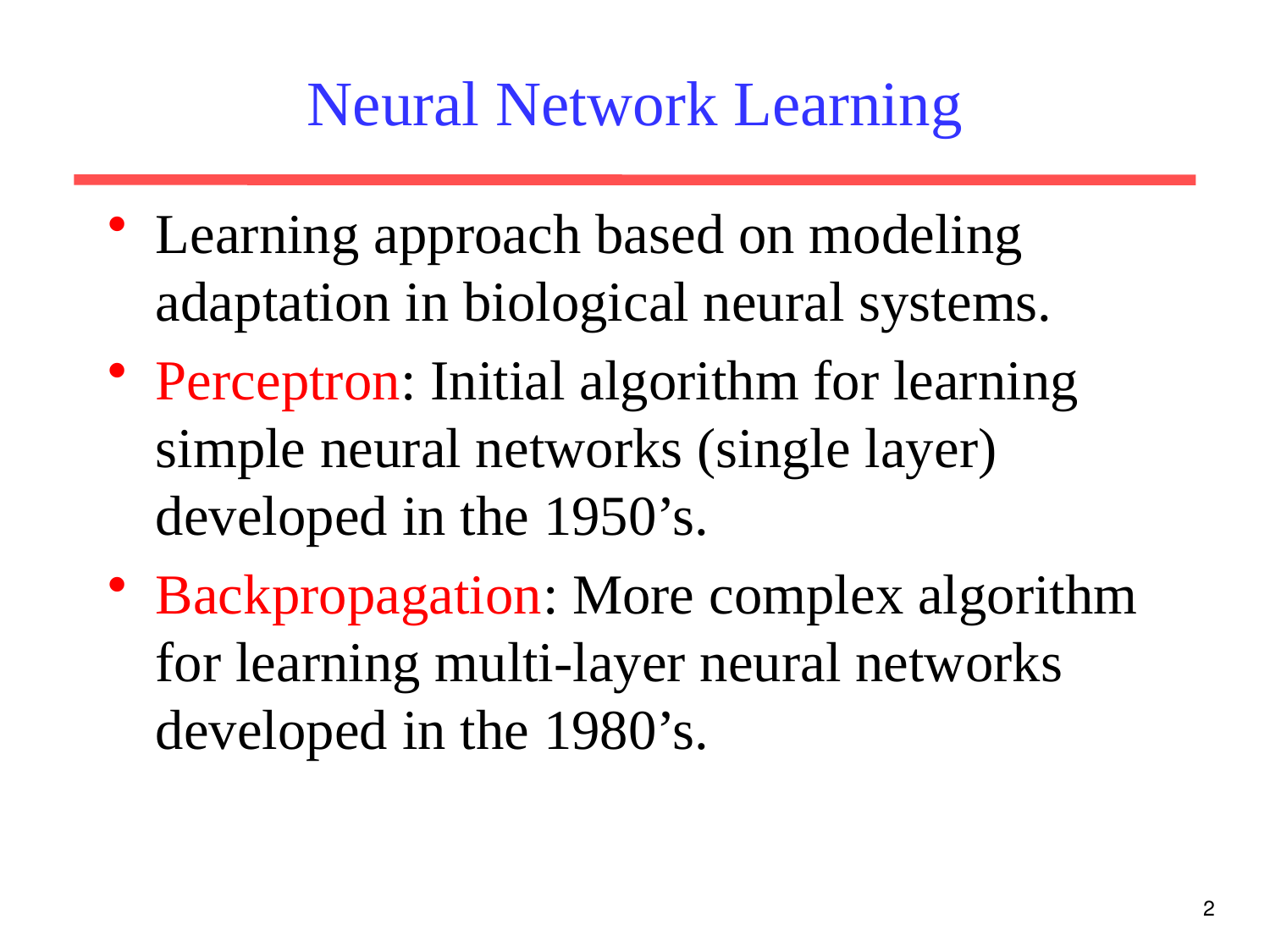

# Neural Network Learning
Learning approach based on modeling adaptation in biological neural systems.
Perceptron: Initial algorithm for learning simple neural networks (single layer) developed in the 1950’s.
Backpropagation: More complex algorithm for learning multi-layer neural networks developed in the 1980’s.

2